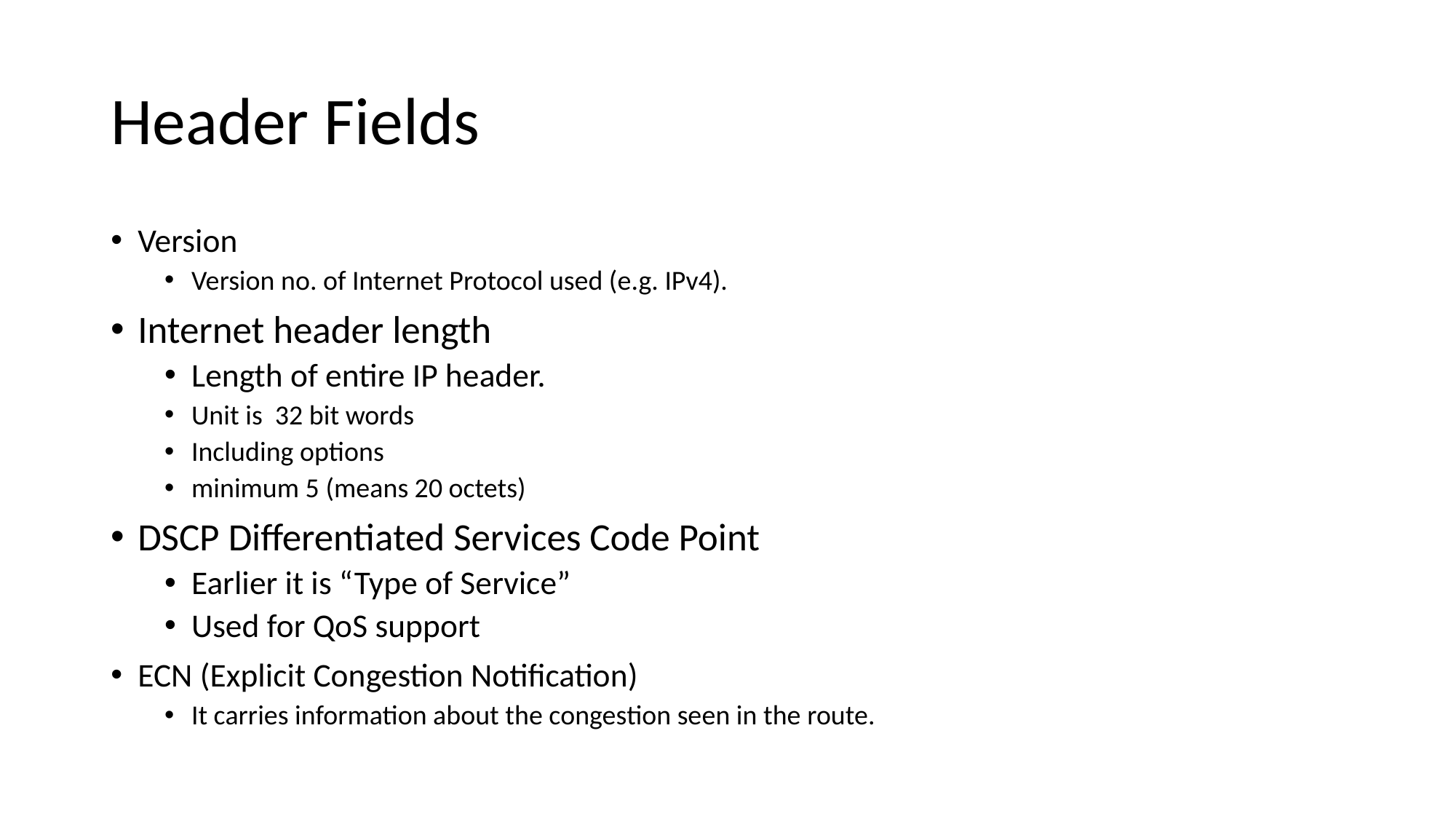

# Header Fields
Version
Version no. of Internet Protocol used (e.g. IPv4).
Internet header length
Length of entire IP header.
Unit is  32 bit words
Including options
minimum 5 (means 20 octets)
DSCP Differentiated Services Code Point
Earlier it is “Type of Service”
Used for QoS support
ECN (Explicit Congestion Notification)
It carries information about the congestion seen in the route.